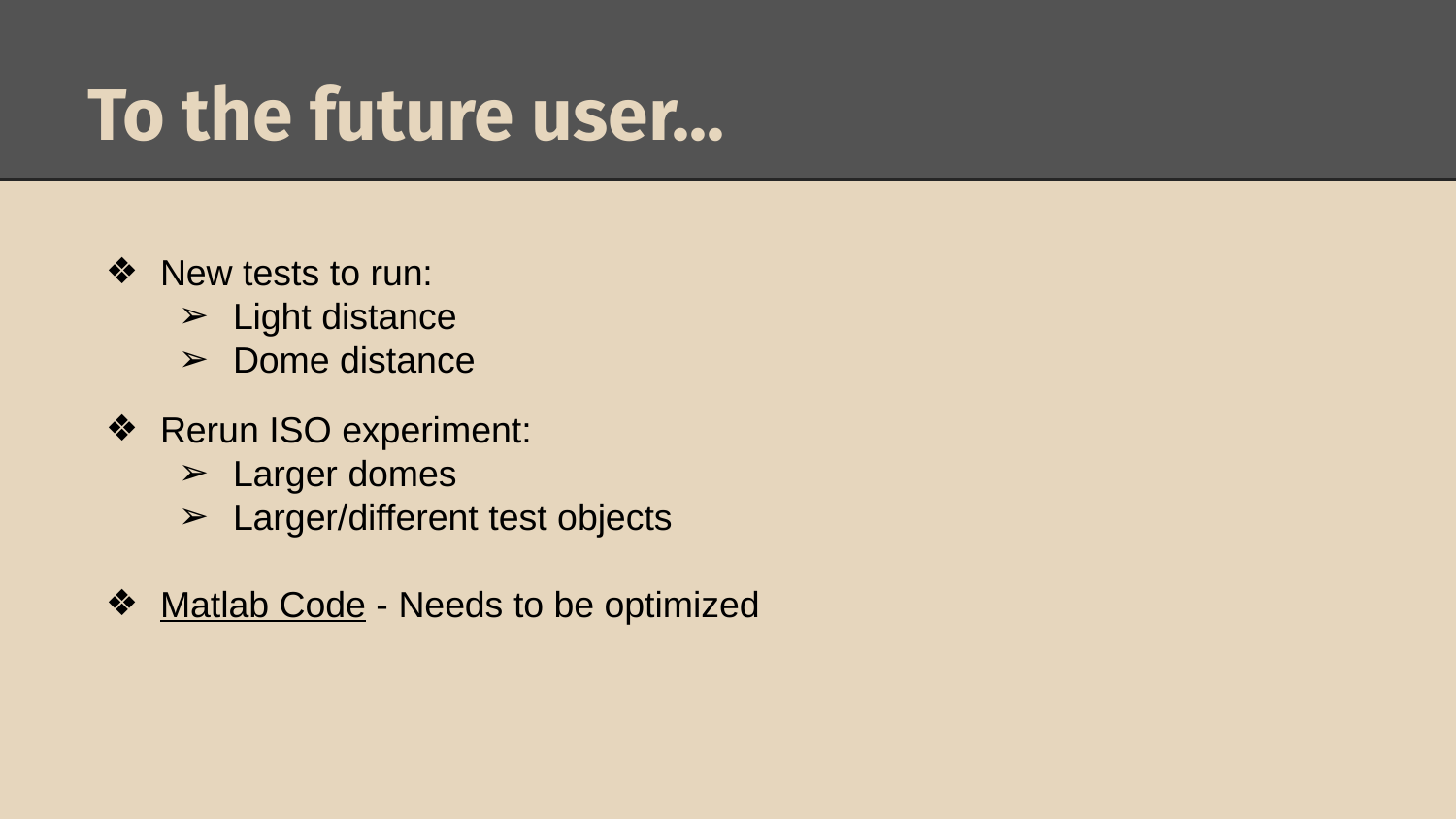

# To the future user...

New tests to run:
Light distance
Dome distance

Rerun ISO experiment:
Larger domes
Larger/different test objects

Matlab Code - Needs to be optimized